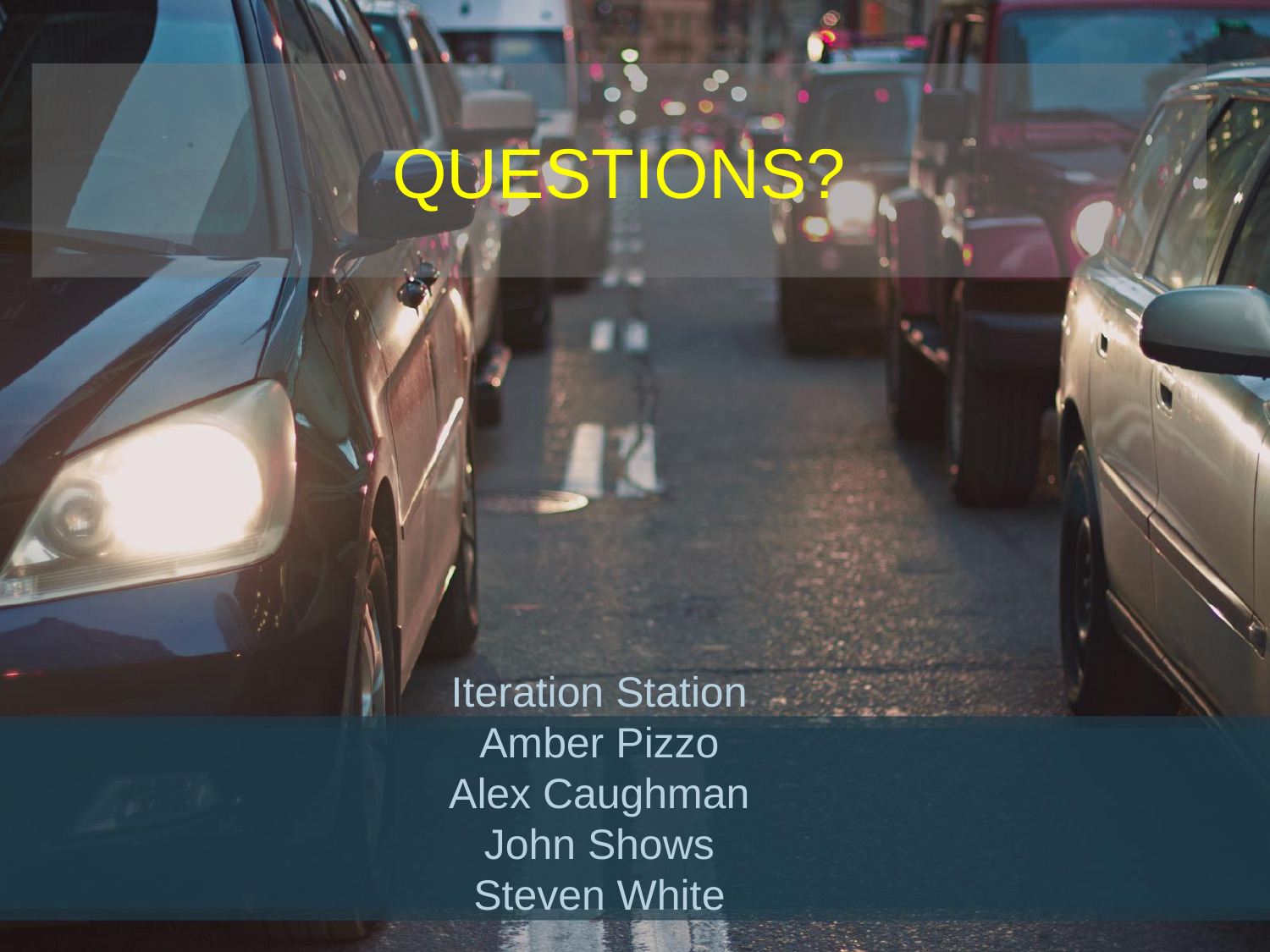

# QUESTIONS?
Iteration Station
Amber Pizzo
Alex Caughman
John Shows
Steven White